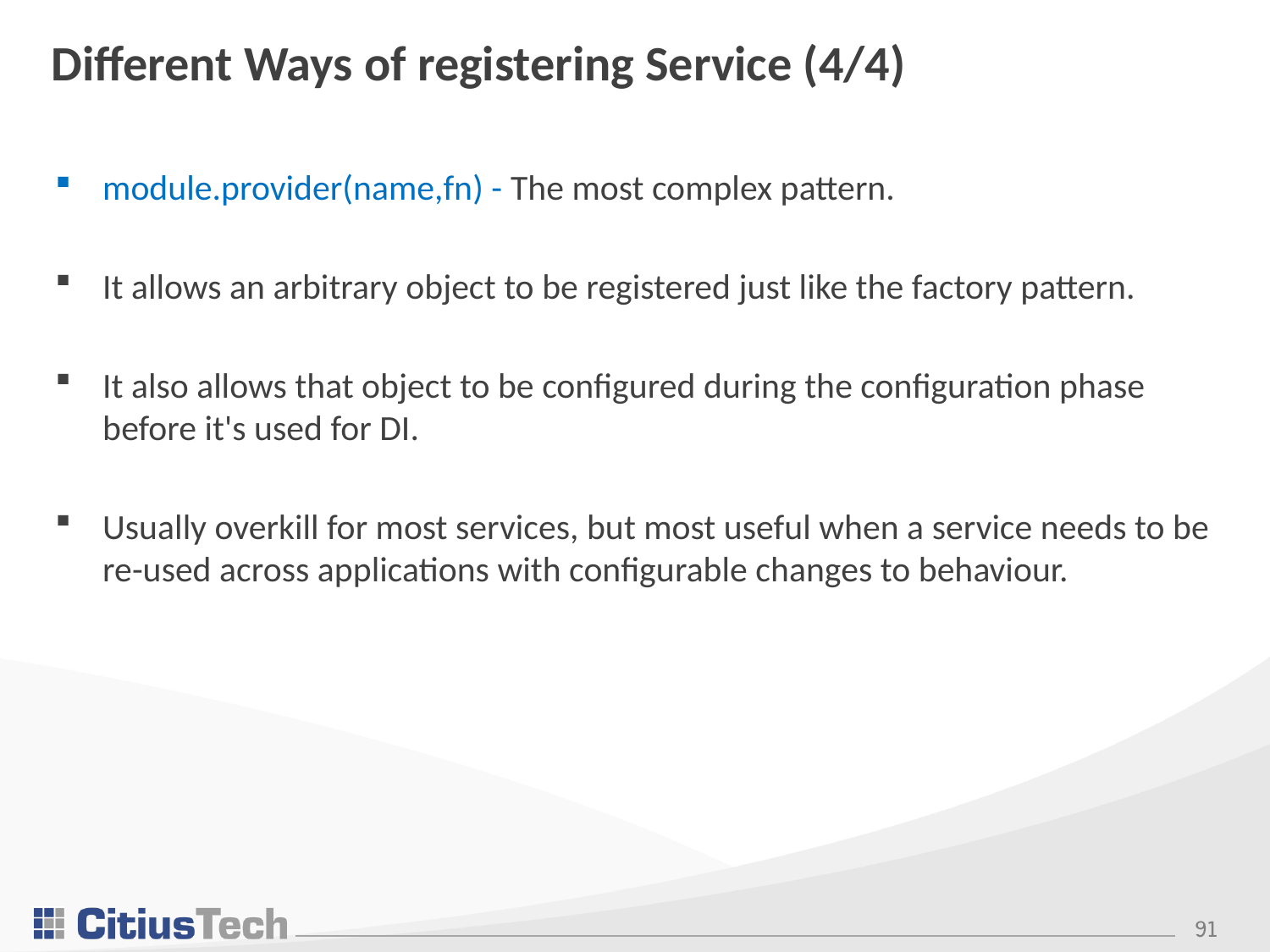

# Different Ways of registering Service (4/4)
module.provider(name,fn) - The most complex pattern.

It allows an arbitrary object to be registered just like the factory pattern.

It also allows that object to be configured during the configuration phase before it's used for DI.

Usually overkill for most services, but most useful when a service needs to be re-used across applications with configurable changes to behaviour.